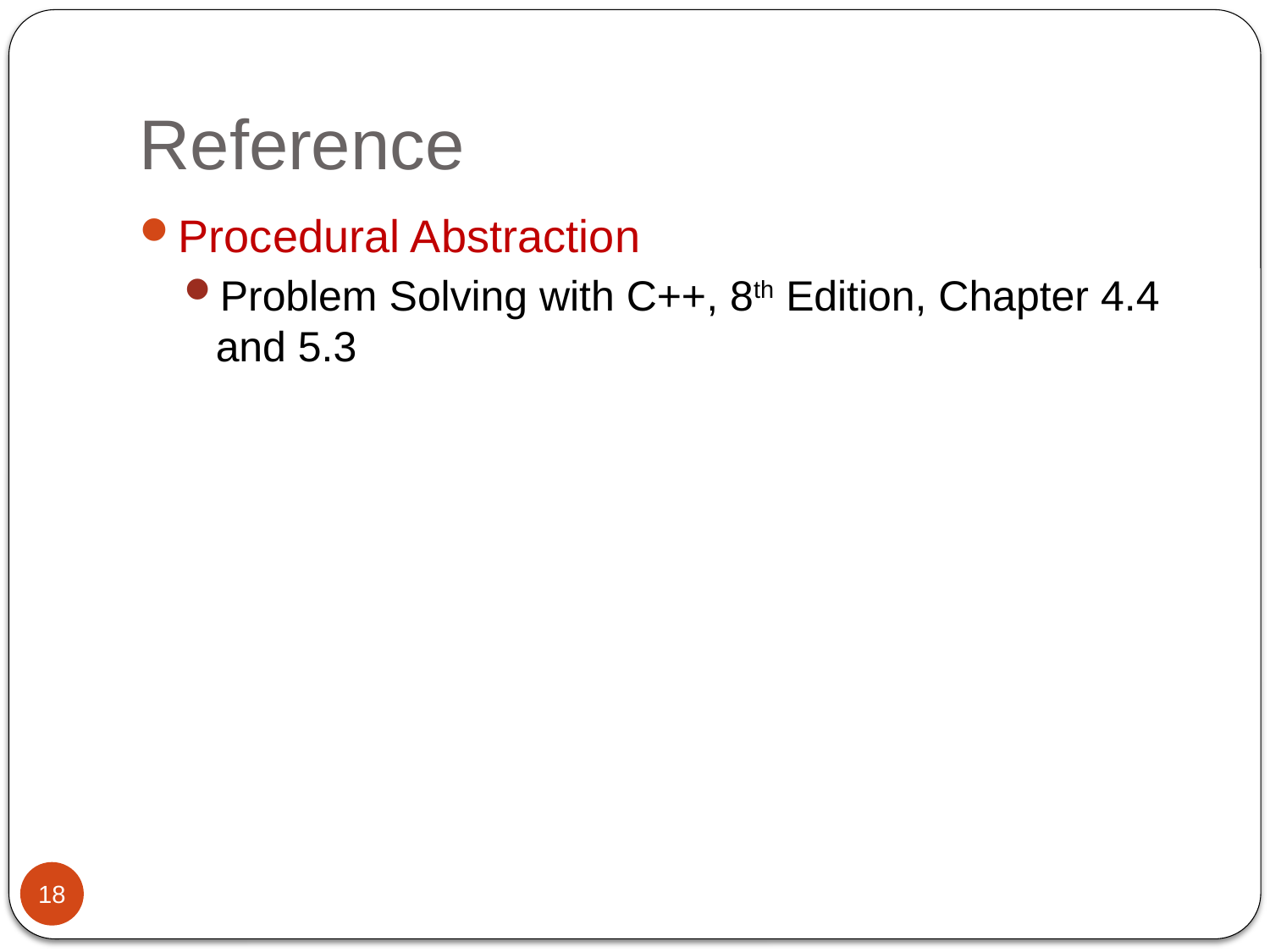

# Reference
Procedural Abstraction
Problem Solving with C++, 8th Edition, Chapter 4.4 and 5.3

18